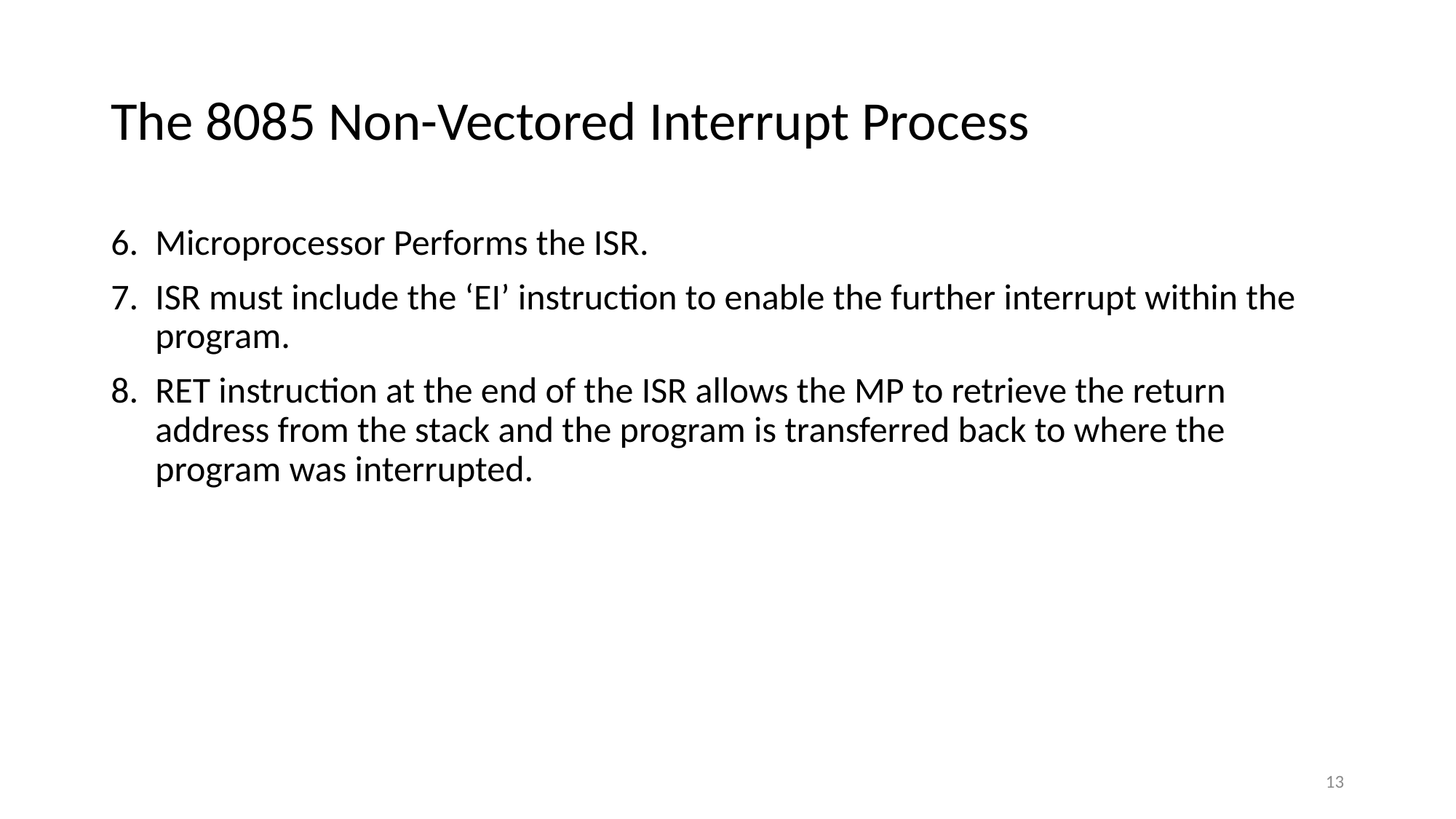

# The 8085 Non-Vectored Interrupt Process
Microprocessor Performs the ISR.
ISR must include the ‘EI’ instruction to enable the further interrupt within the program.
RET instruction at the end of the ISR allows the MP to retrieve the return address from the stack and the program is transferred back to where the program was interrupted.

13